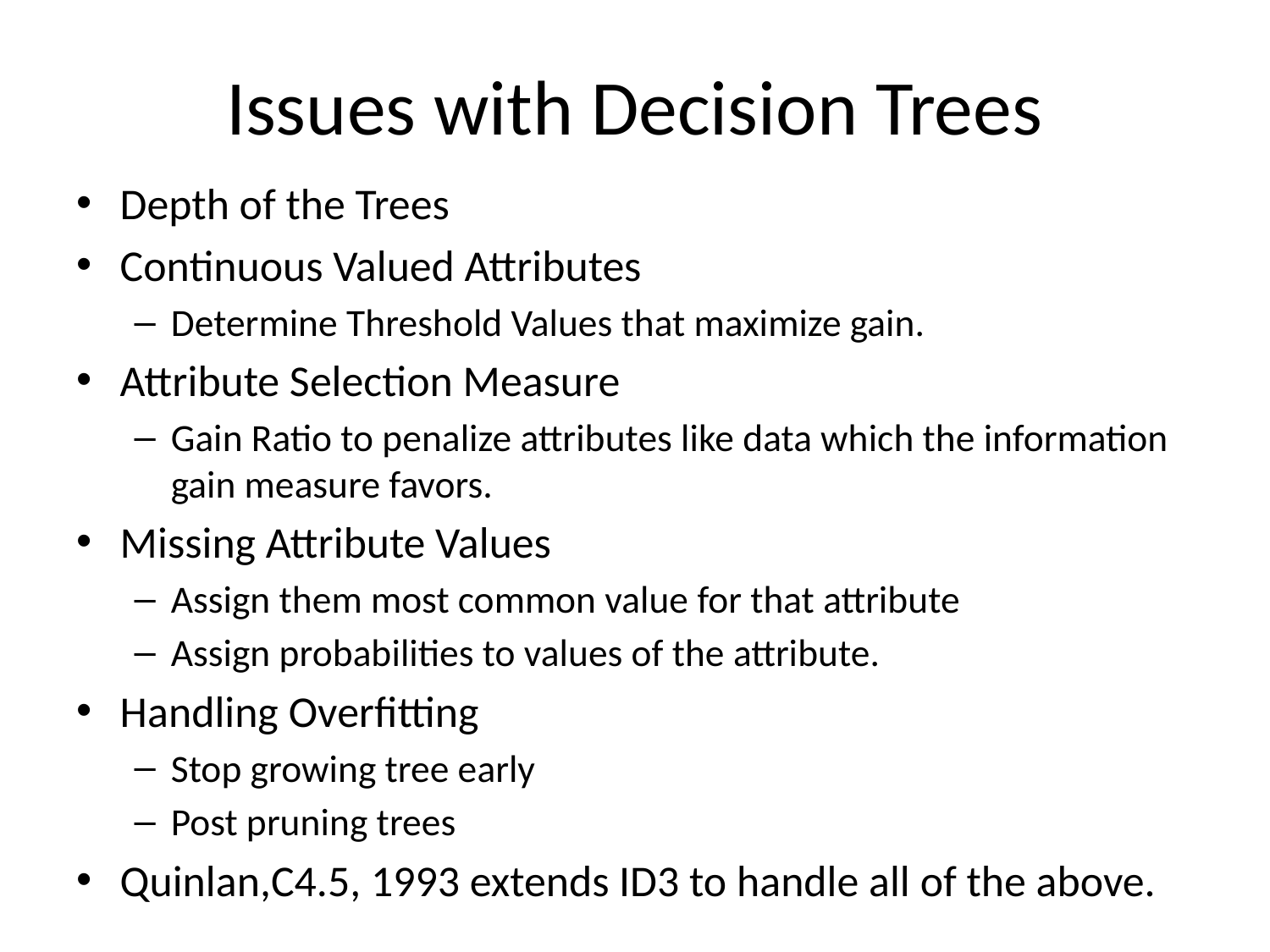

# Issues with Decision Trees
Depth of the Trees
Continuous Valued Attributes
Determine Threshold Values that maximize gain.
Attribute Selection Measure
Gain Ratio to penalize attributes like data which the information gain measure favors.
Missing Attribute Values
Assign them most common value for that attribute
Assign probabilities to values of the attribute.
Handling Overfitting
Stop growing tree early
Post pruning trees
Quinlan,C4.5, 1993 extends ID3 to handle all of the above.